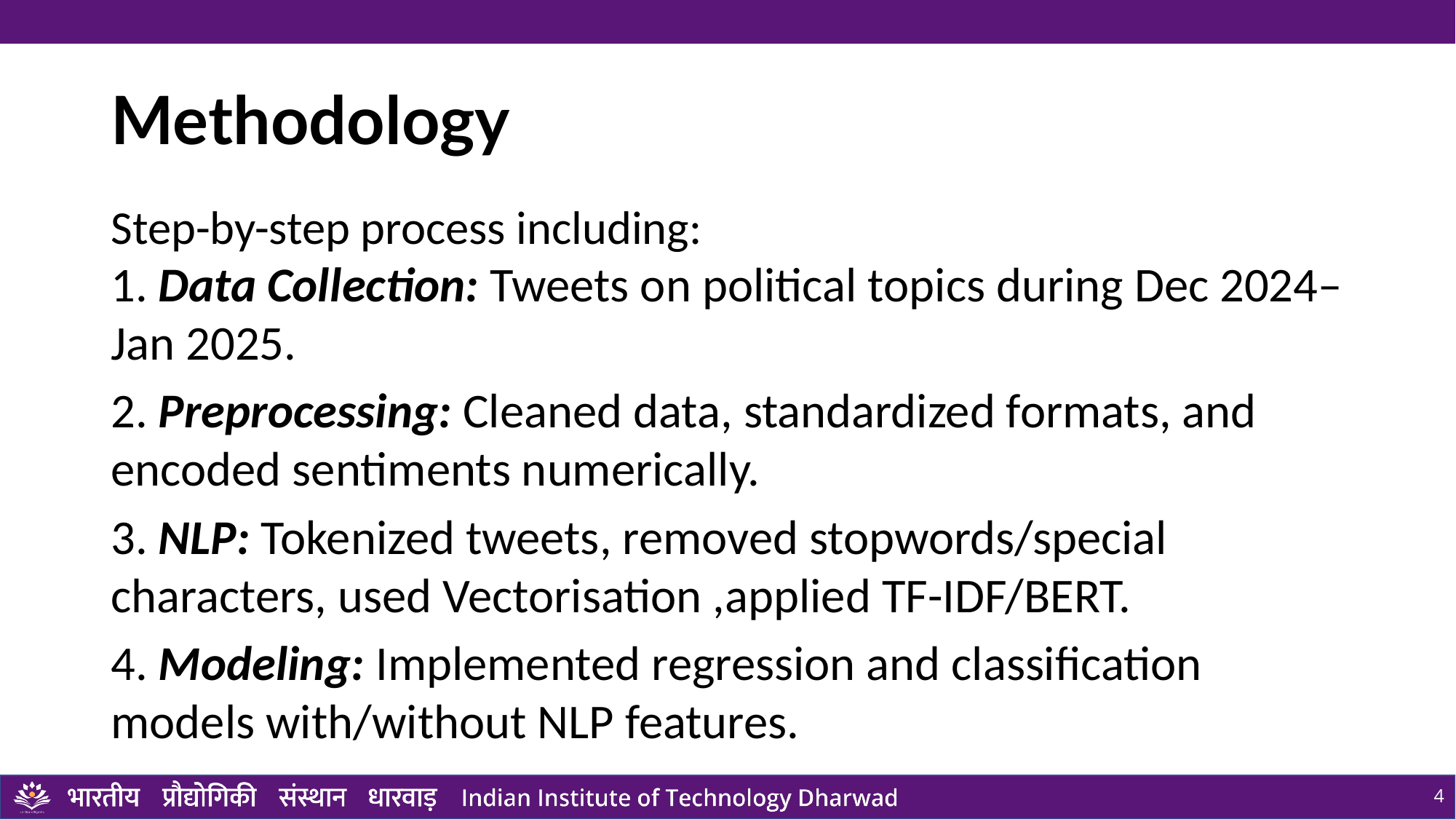

# Methodology
Step-by-step process including:
1. Data Collection: Tweets on political topics during Dec 2024–Jan 2025.
2. Preprocessing: Cleaned data, standardized formats, and encoded sentiments numerically.
3. NLP: Tokenized tweets, removed stopwords/special characters, used Vectorisation ,applied TF-IDF/BERT.
4. Modeling: Implemented regression and classification models with/without NLP features.